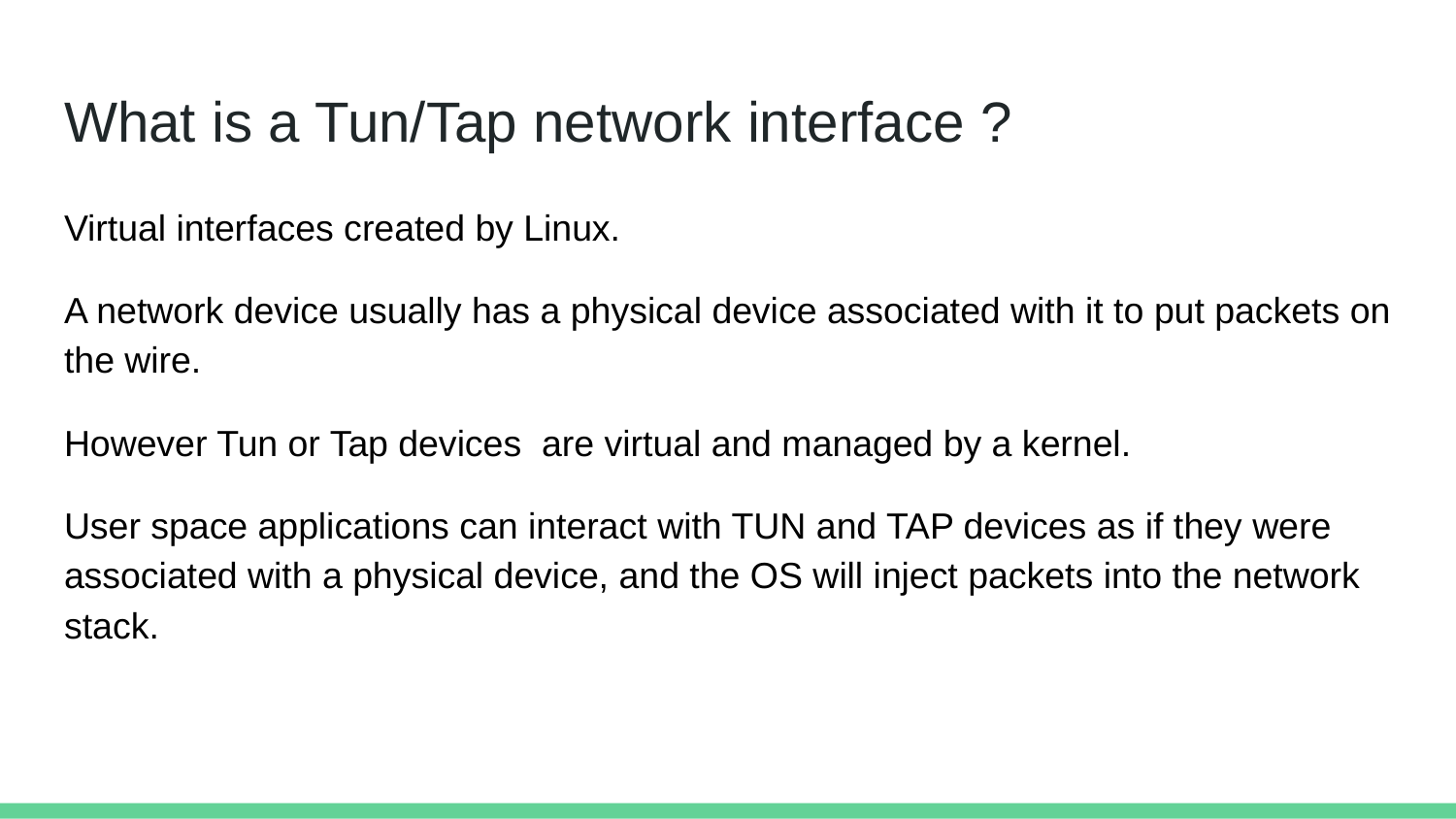

# What is a Tun/Tap network interface ?
Virtual interfaces created by Linux.
A network device usually has a physical device associated with it to put packets on the wire.
However Tun or Tap devices  are virtual and managed by a kernel.
User space applications can interact with TUN and TAP devices as if they were associated with a physical device, and the OS will inject packets into the network stack.